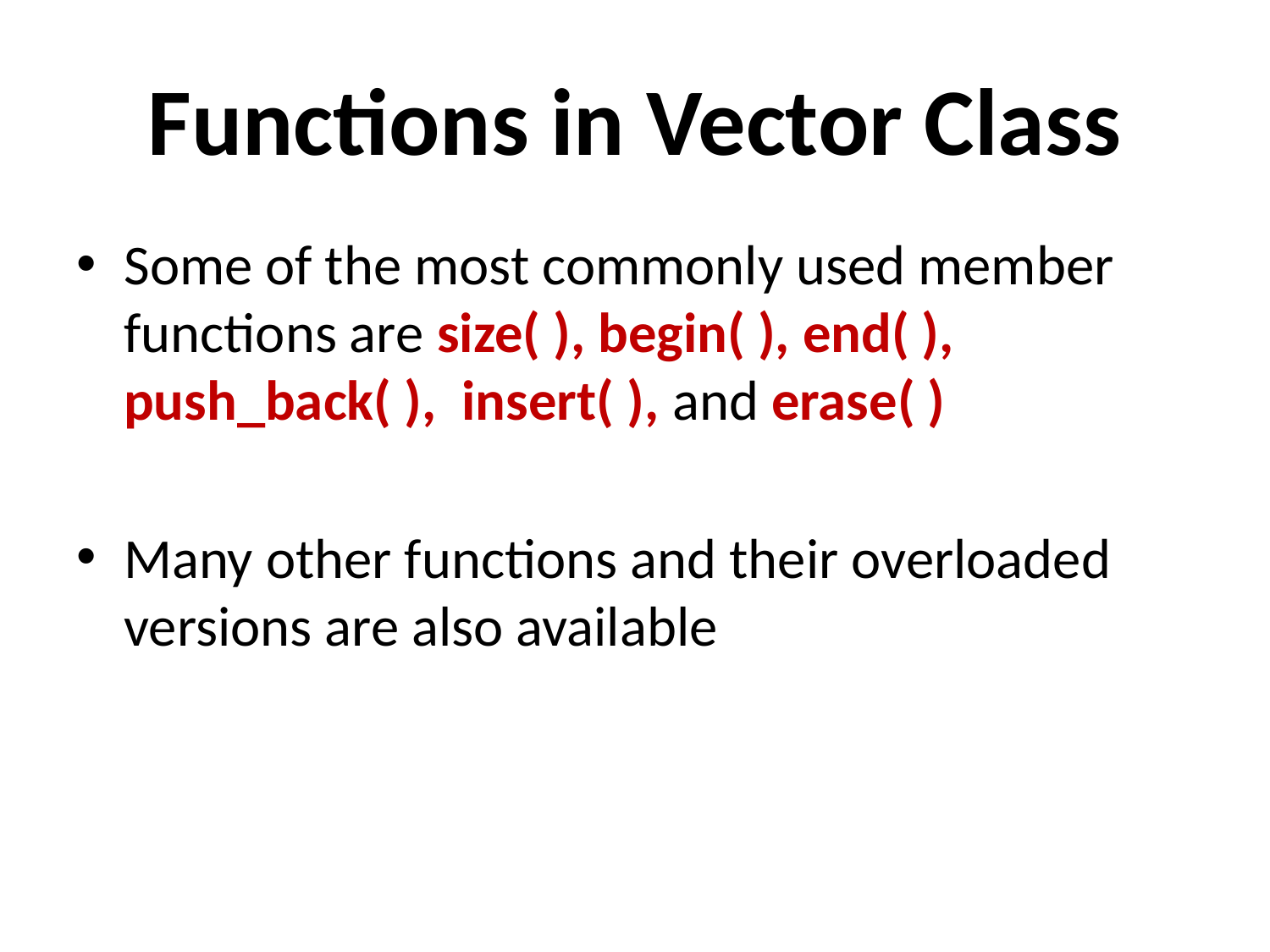

# Functions in Vector Class
Some of the most commonly used member functions are size( ), begin( ), end( ), push_back( ),  insert( ), and erase( )

Many other functions and their overloaded versions are also available